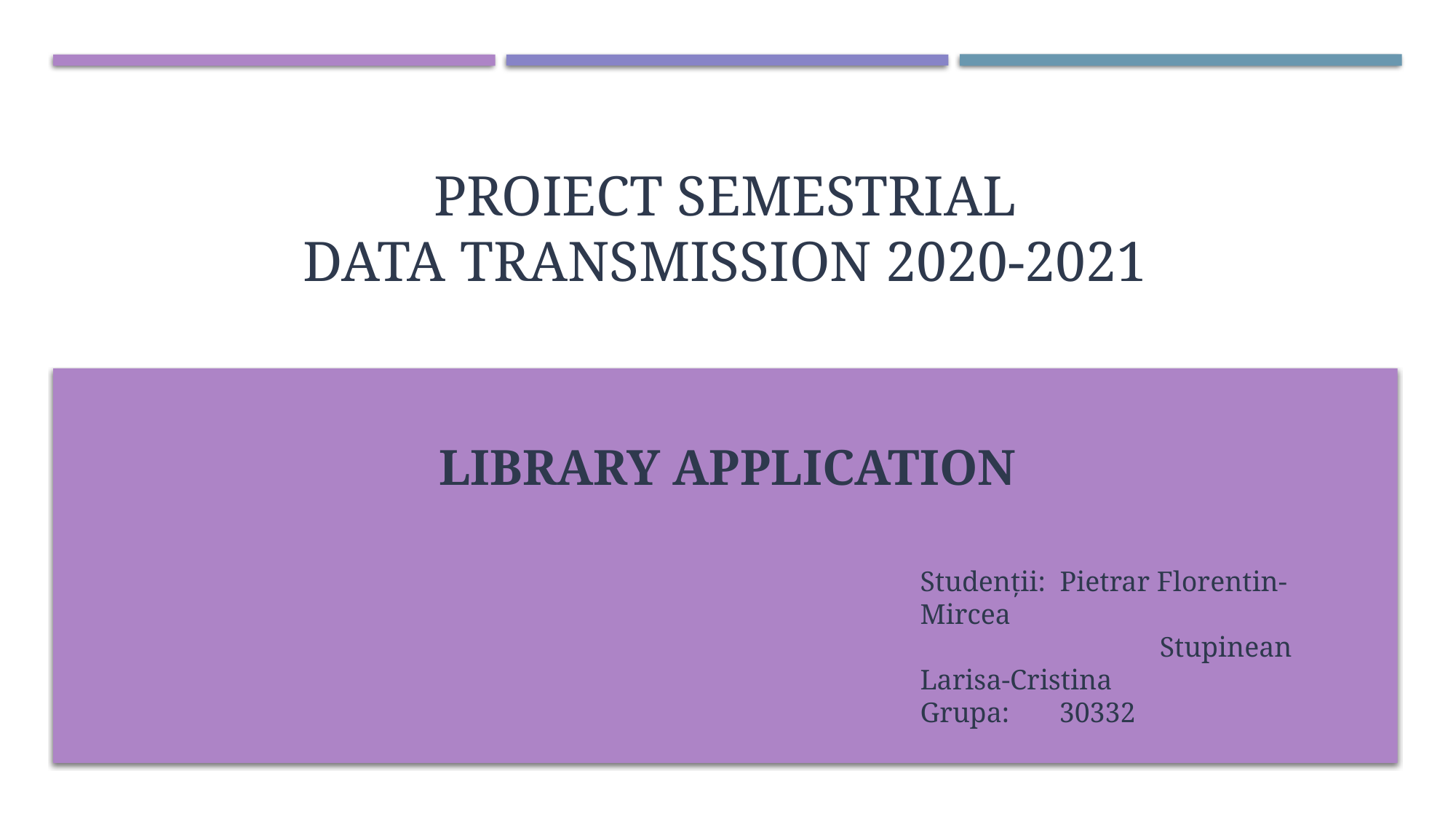

# Proiect semestrial Data transmission 2020-2021
Library application
Studenții:  Pietrar Florentin-Mircea
		   Stupinean Larisa-Cristina
Grupa:       30332